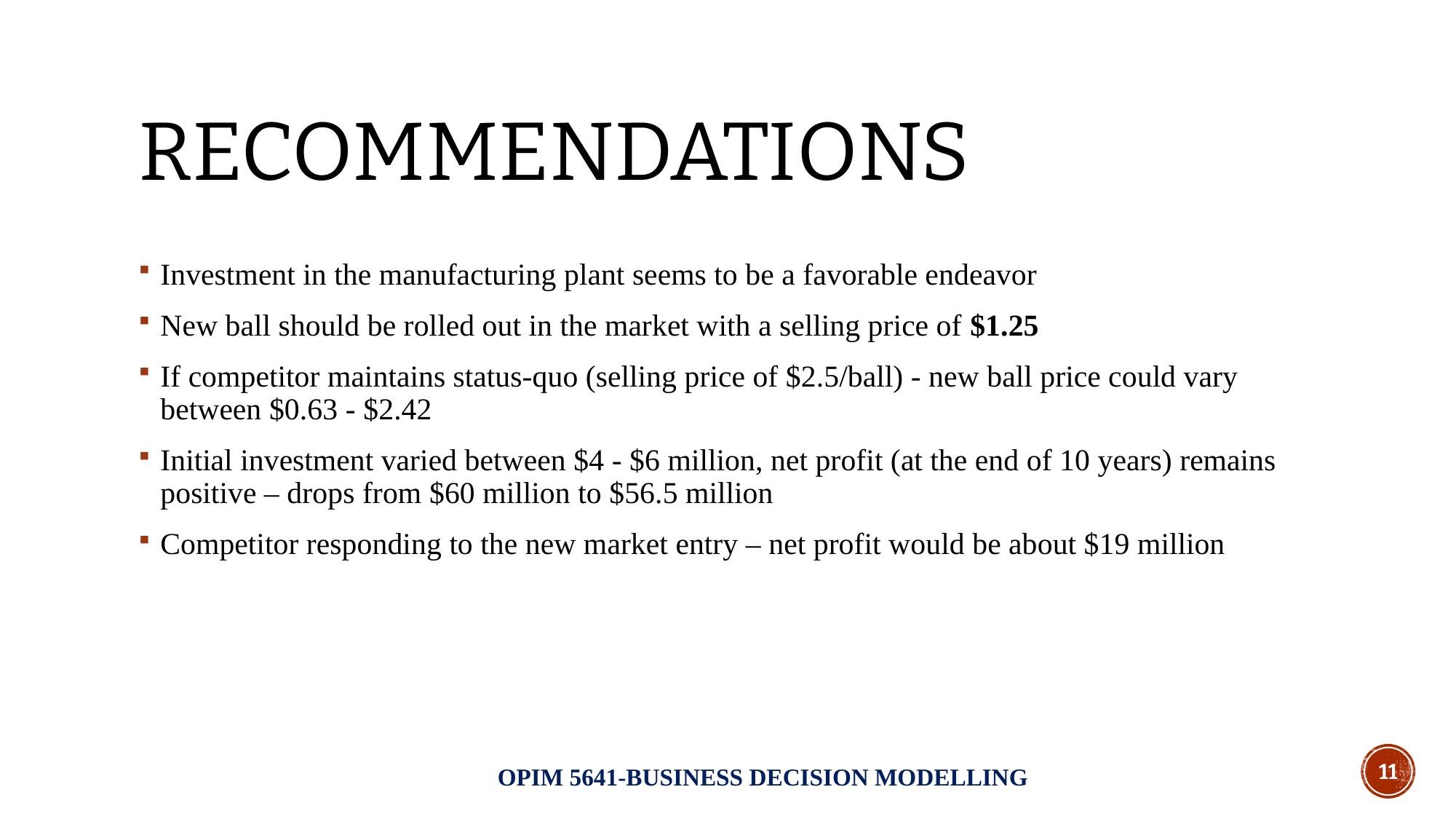

# Recommendations
Investment in the manufacturing plant seems to be a favorable endeavor
New ball should be rolled out in the market with a selling price of $1.25
If competitor maintains status-quo (selling price of $2.5/ball) - new ball price could vary between $0.63 - $2.42
Initial investment varied between $4 - $6 million, net profit (at the end of 10 years) remains positive – drops from $60 million to $56.5 million
Competitor responding to the new market entry – net profit would be about $19 million
OPIM 5641-BUSINESS DECISION MODELLING
11